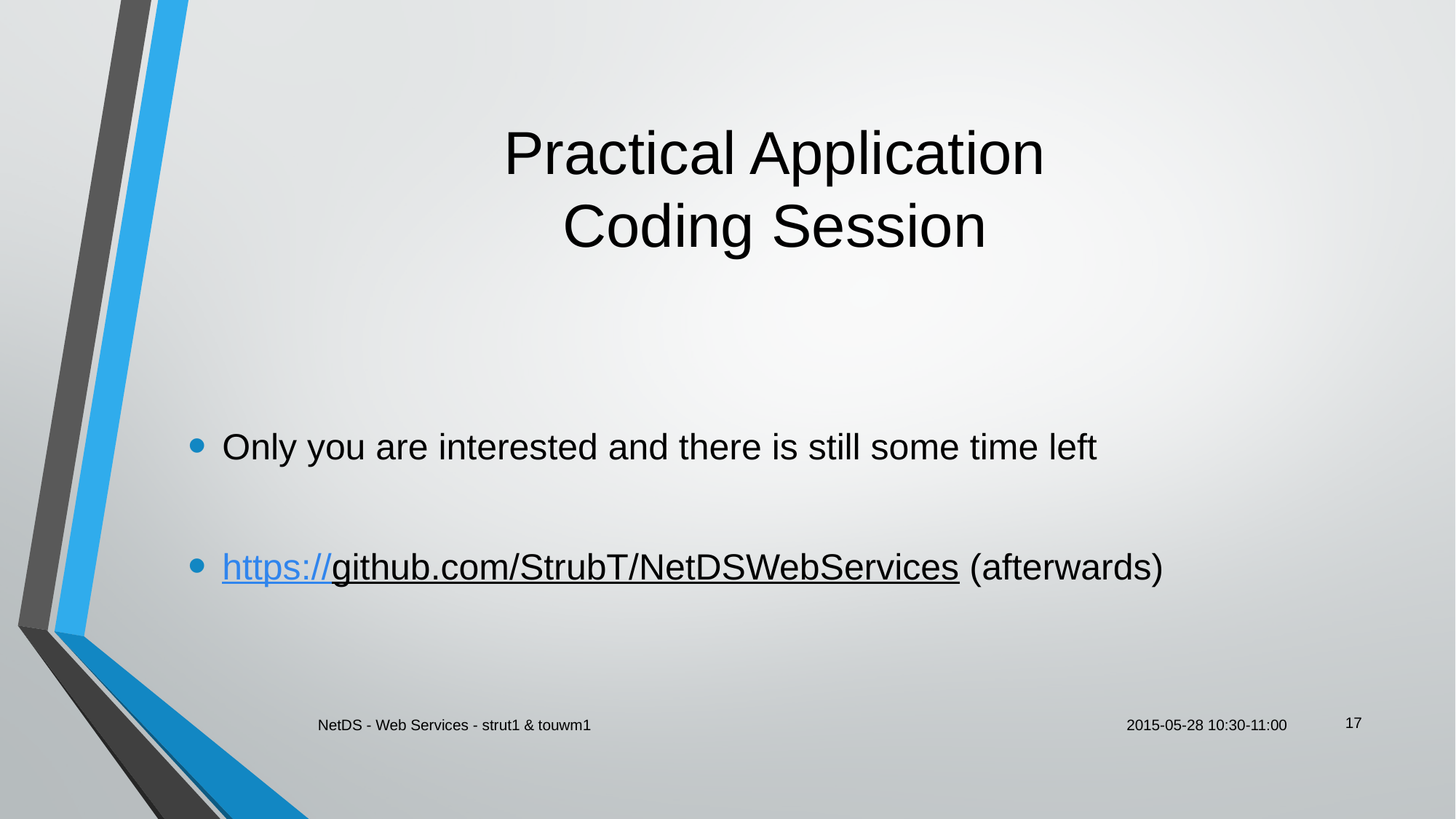

# Practical Application Coding Session
Only you are interested and there is still some time left

https://github.com/StrubT/NetDSWebServices (afterwards)
17
NetDS - Web Services - strut1 & touwm1
2015-05-28 10:30-11:00